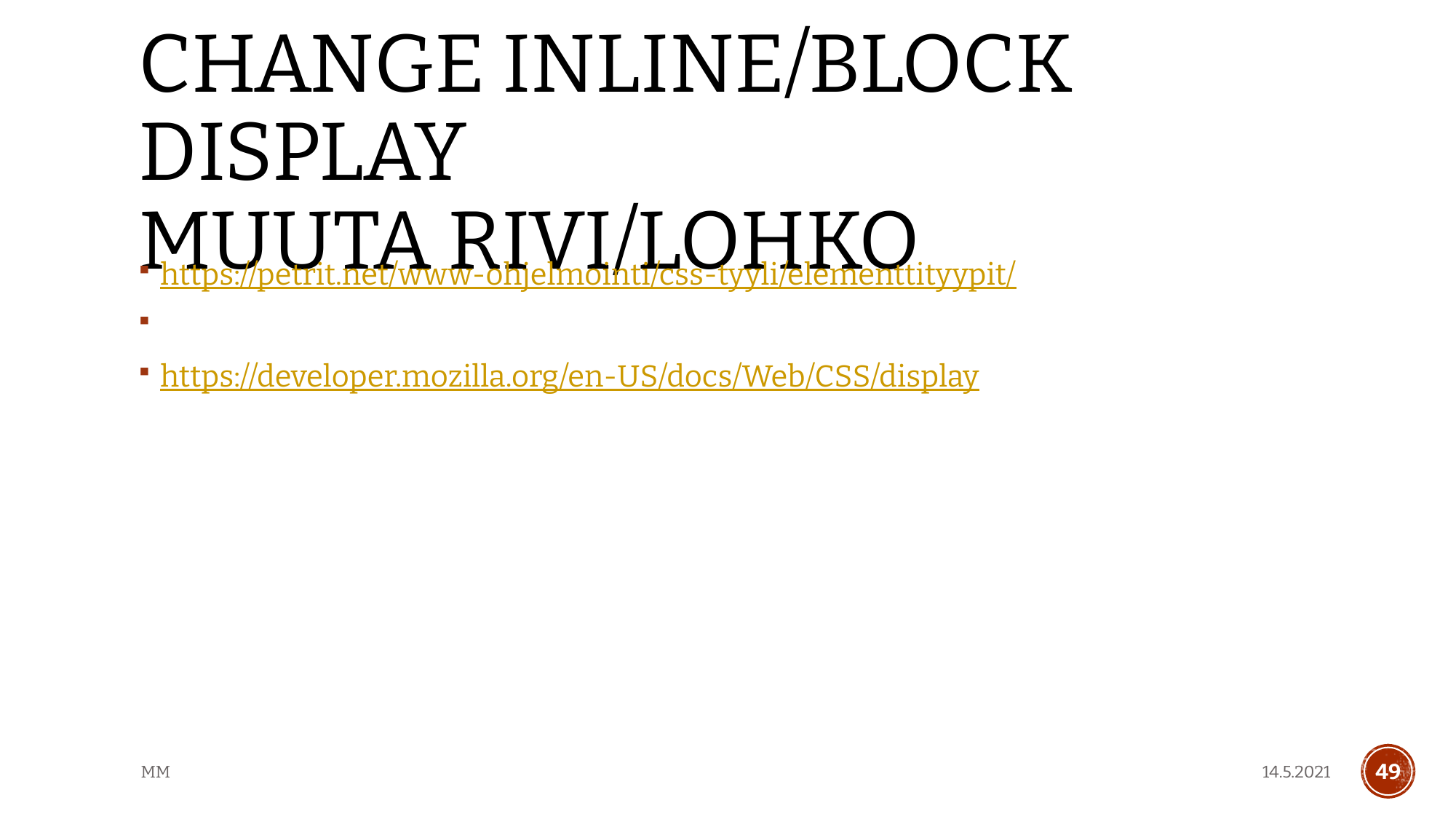

# change inline/block display muuta rivi/lohko
https://petrit.net/www-ohjelmointi/css-tyyli/elementtityypit/

https://developer.mozilla.org/en-US/docs/Web/CSS/display

MM
14.5.2021
49